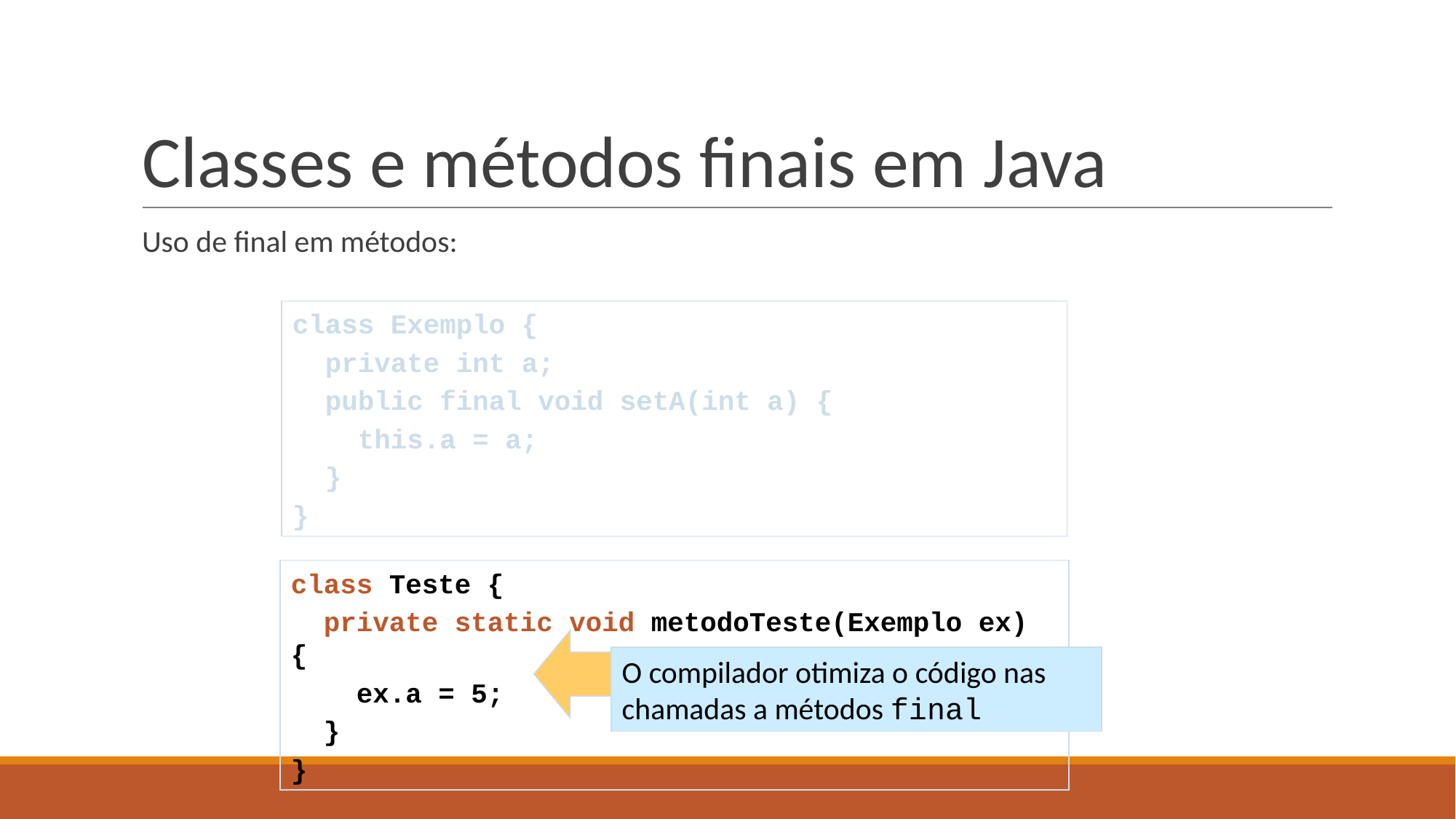

# Classes e métodos finais em Java
Uso de final em métodos:

class Exemplo {
  private int a;
  public final void setA(int a) {
    this.a = a;
  }
}
class Teste {
  private static void metodoTeste(Exemplo ex) {
    ex.a = 5;
  }
}

O compilador otimiza o código nas chamadas a métodos final